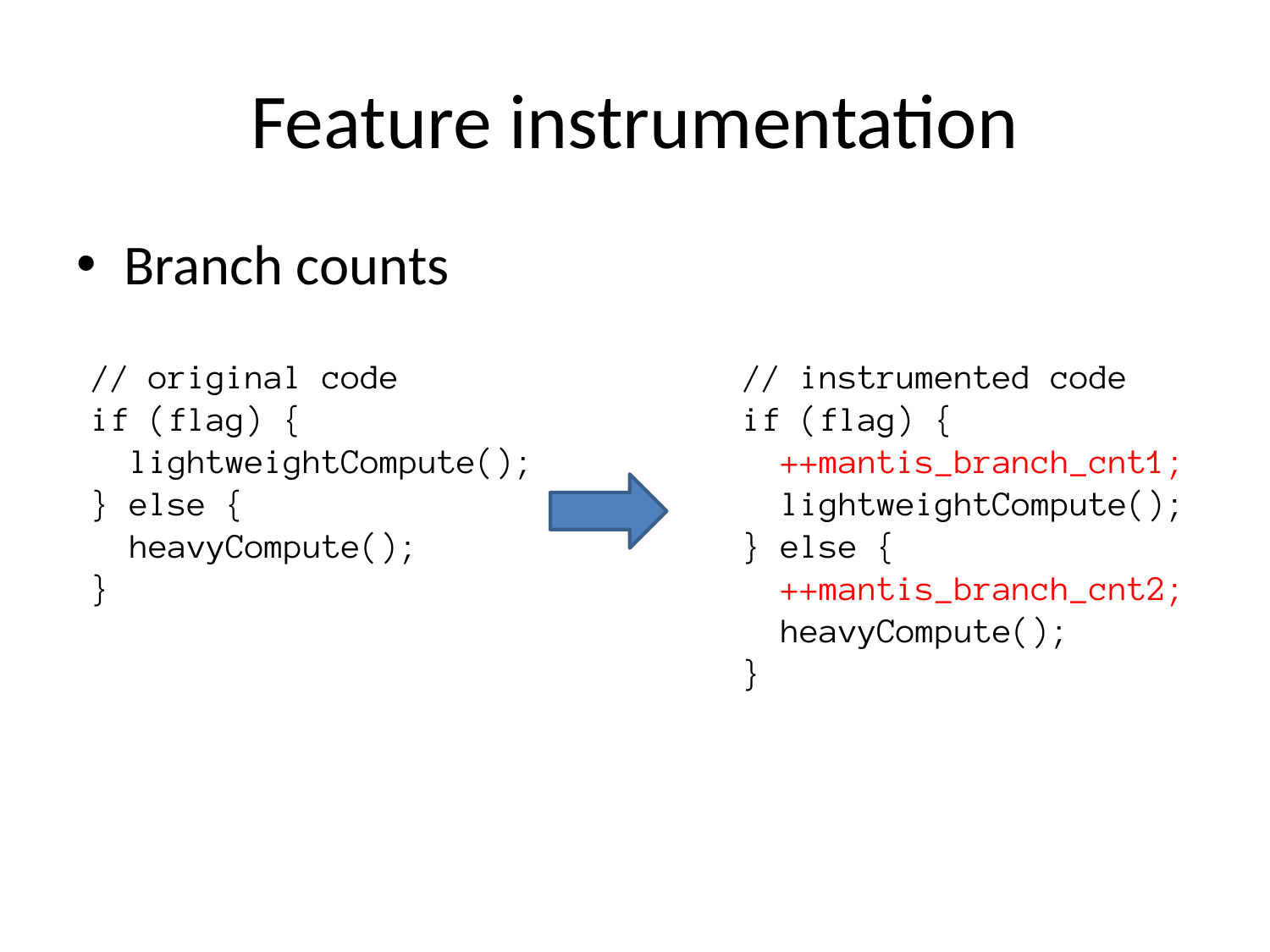

# Feature instrumentation
Branch counts
// original code
if (flag) {
  lightweightCompute();
} else {
  heavyCompute();
}
// instrumented code
if (flag) {
  ++mantis_branch_cnt1;
  lightweightCompute();
} else {
  ++mantis_branch_cnt2;
  heavyCompute();
}